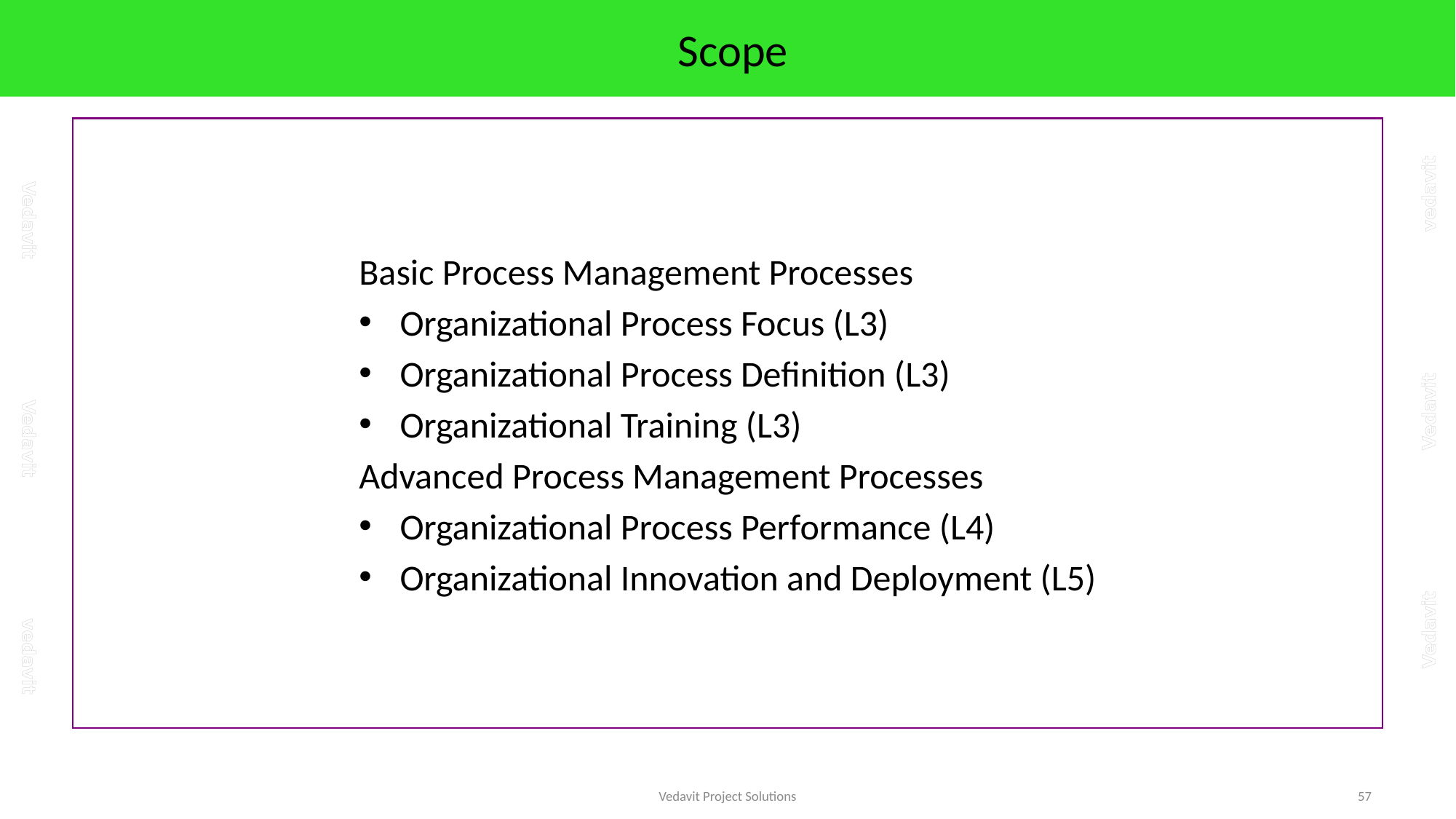

# Scope
Basic Process Management Processes
Organizational Process Focus (L3)
Organizational Process Definition (L3)
Organizational Training (L3)
Advanced Process Management Processes
Organizational Process Performance (L4)
Organizational Innovation and Deployment (L5)

Vedavit Project Solutions
57